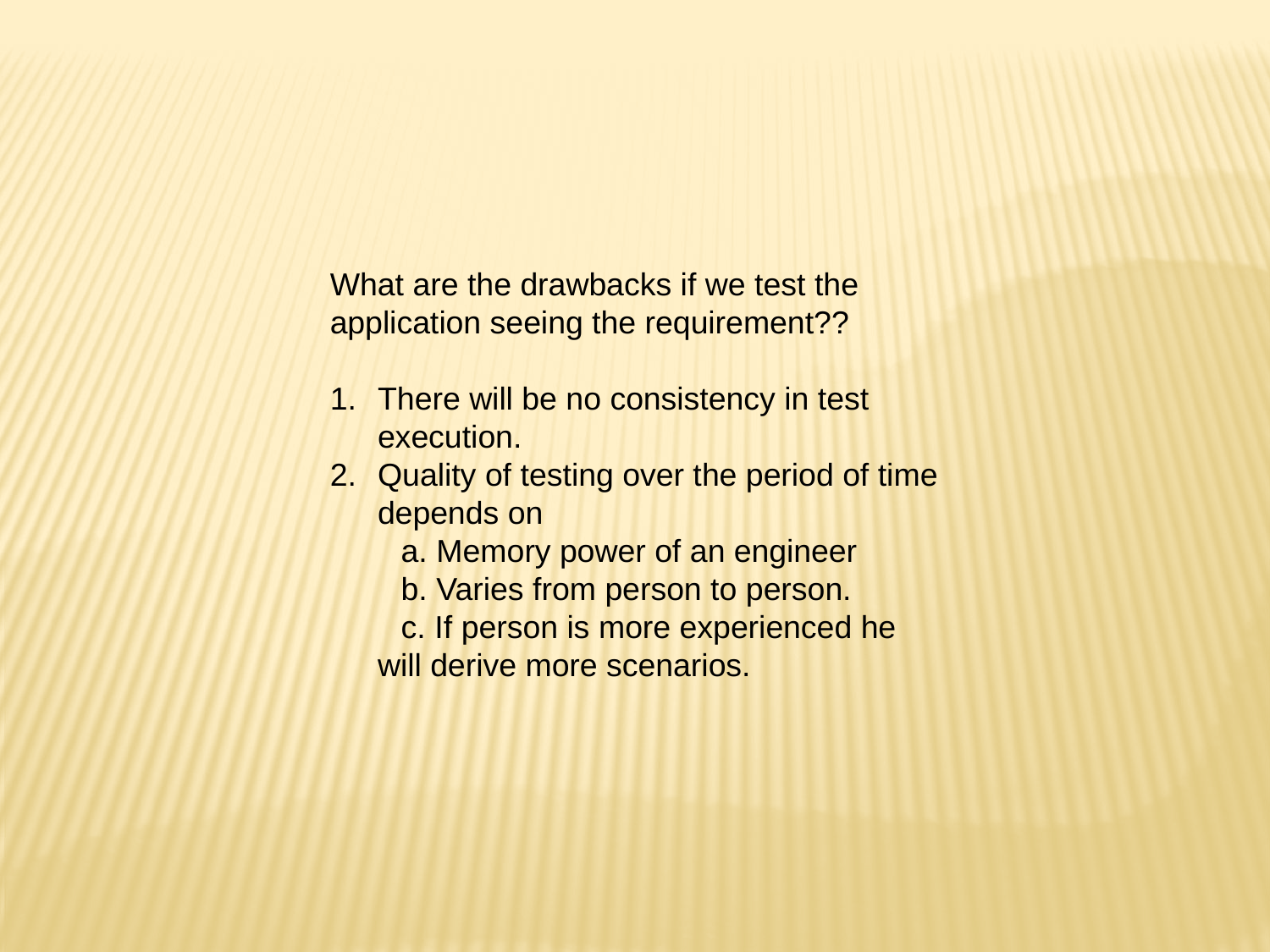

What are the drawbacks if we test the application seeing the requirement??

There will be no consistency in test execution.
Quality of testing over the period of time depends on
        a. Memory power of an engineer
        b. Varies from person to person.
        c. If person is more experienced he will derive more scenarios.